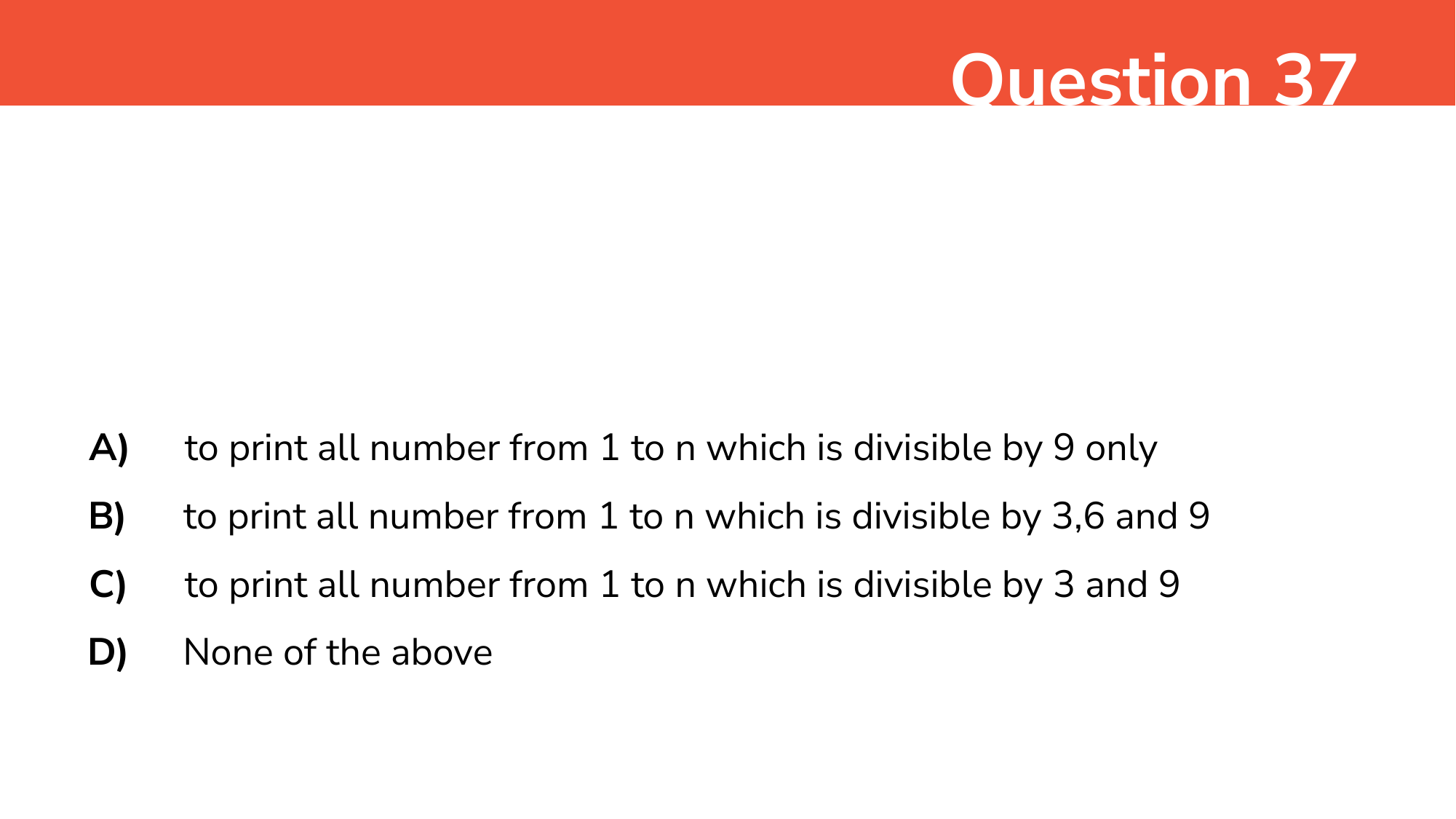

Question 37
A)
to print all number from 1 to n which is divisible by 9 only

B)
to print all number from 1 to n which is divisible by 3,6 and 9
C)
to print all number from 1 to n which is divisible by 3 and 9
D)
None of the above